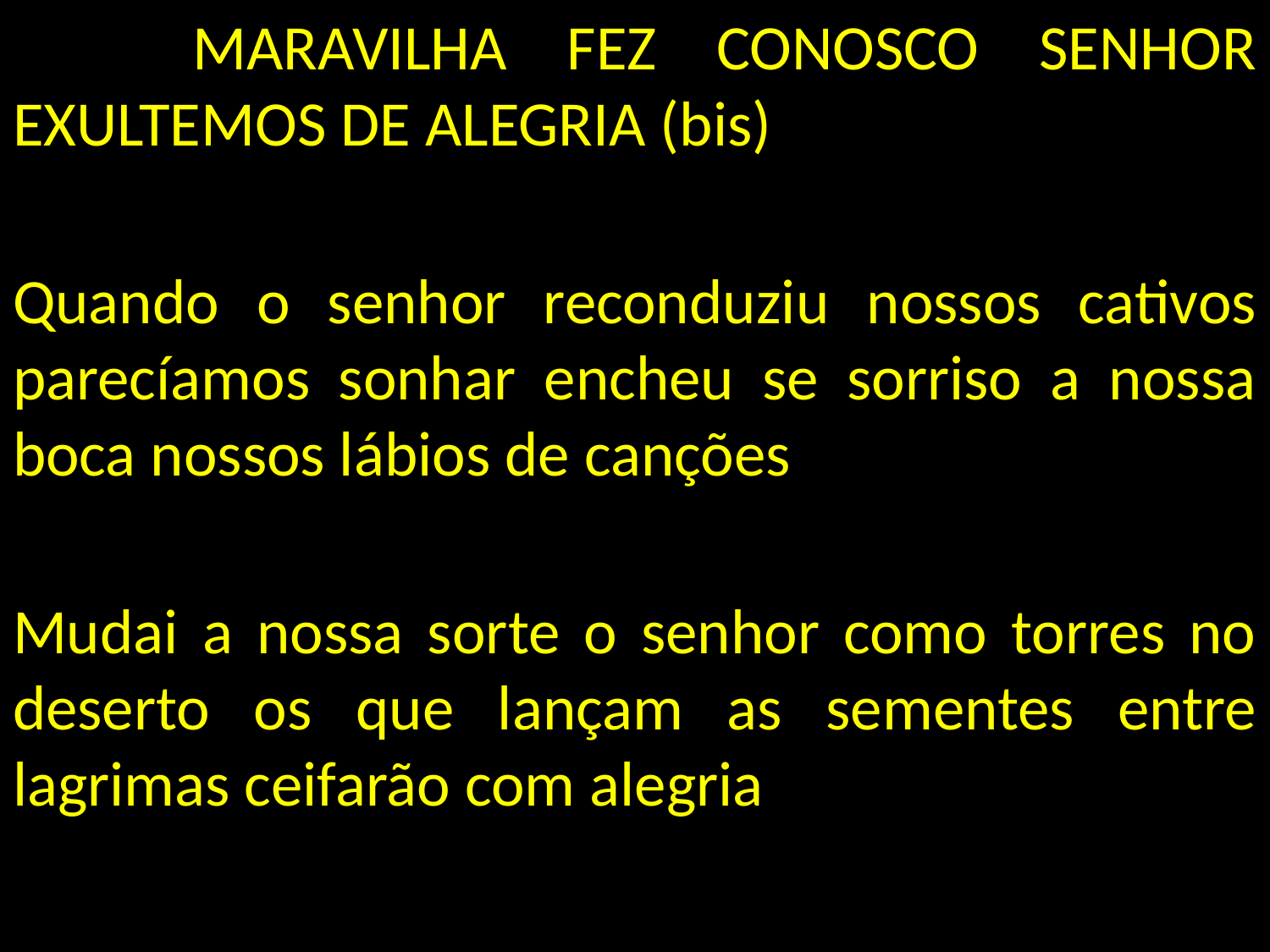

MARAVILHA FEZ CONOSCO SENHOR EXULTEMOS DE ALEGRIA (bis)

Quando o senhor reconduziu nossos cativos parecíamos sonhar encheu se sorriso a nossa boca nossos lábios de canções

Mudai a nossa sorte o senhor como torres no deserto os que lançam as sementes entre lagrimas ceifarão com alegria